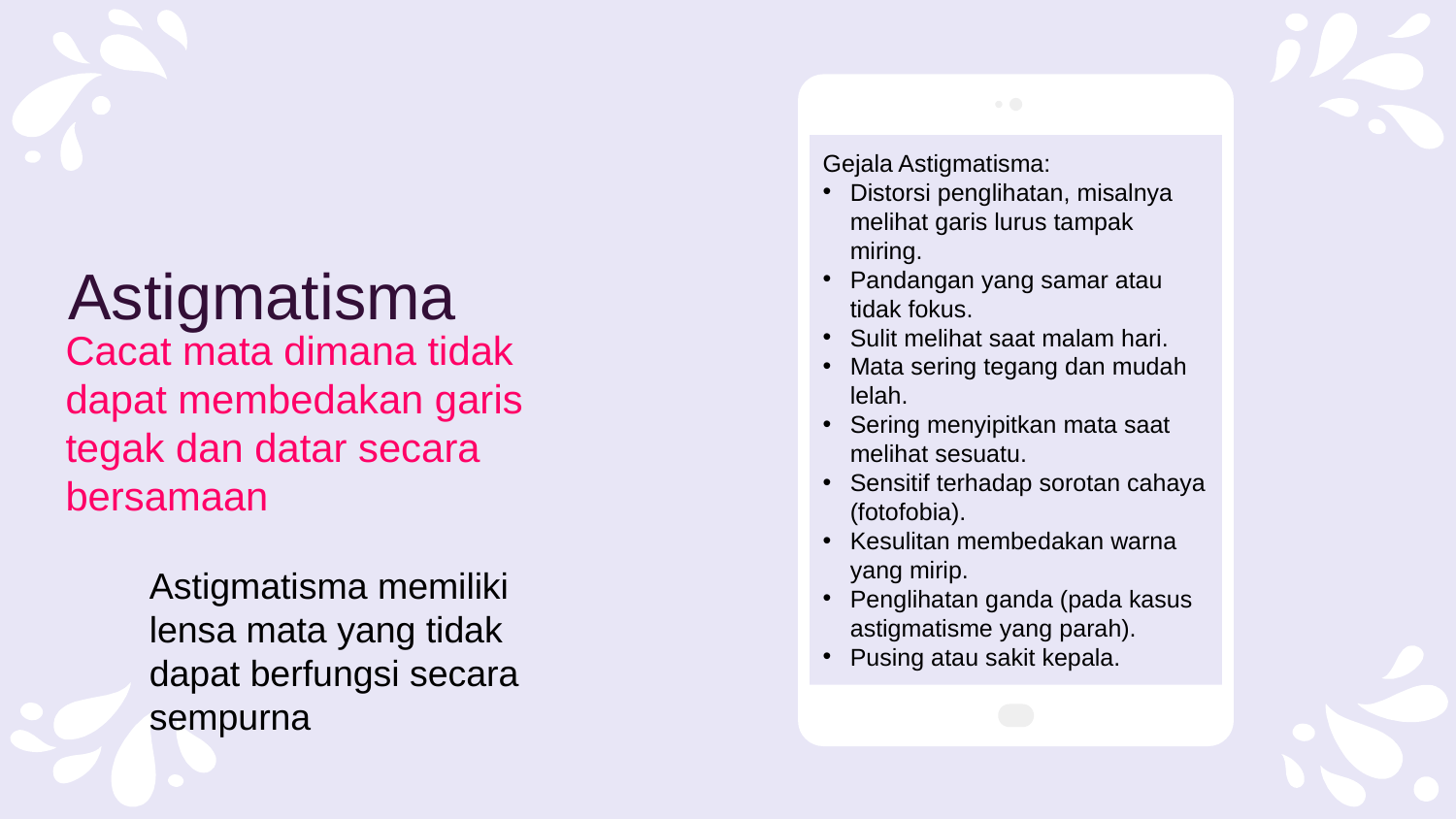

Gejala Astigmatisma:
Distorsi penglihatan, misalnya melihat garis lurus tampak miring.
Pandangan yang samar atau tidak fokus.
Sulit melihat saat malam hari.
Mata sering tegang dan mudah lelah.
Sering menyipitkan mata saat melihat sesuatu.
Sensitif terhadap sorotan cahaya (fotofobia).
Kesulitan membedakan warna yang mirip.
Penglihatan ganda (pada kasus astigmatisme yang parah).
Pusing atau sakit kepala.
Astigmatisma
Cacat mata dimana tidak dapat membedakan garis tegak dan datar secara bersamaan
Astigmatisma memiliki lensa mata yang tidak dapat berfungsi secara sempurna
22